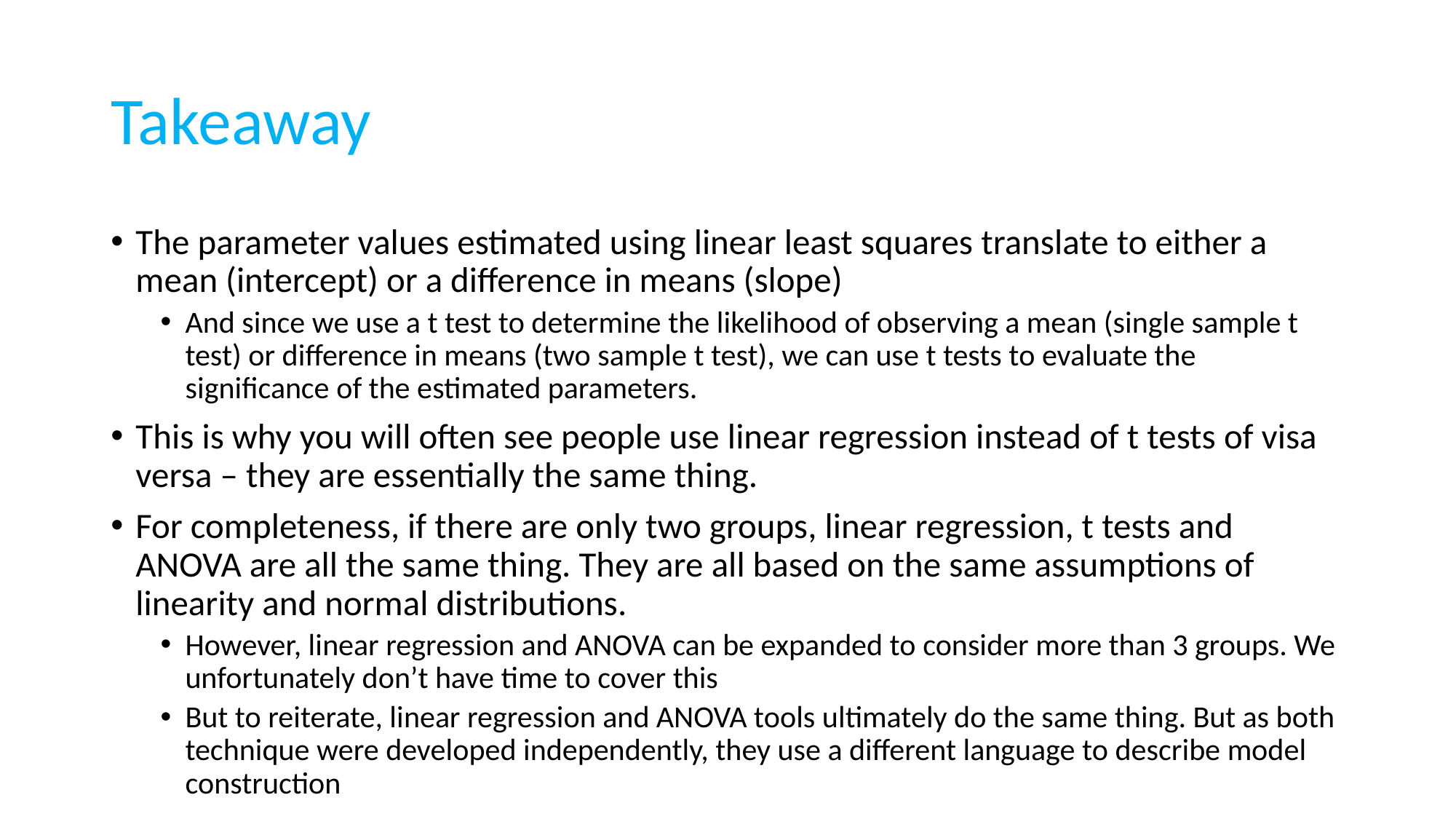

# Takeaway
The parameter values estimated using linear least squares translate to either a mean (intercept) or a difference in means (slope)
And since we use a t test to determine the likelihood of observing a mean (single sample t test) or difference in means (two sample t test), we can use t tests to evaluate the significance of the estimated parameters.
This is why you will often see people use linear regression instead of t tests of visa versa – they are essentially the same thing.
For completeness, if there are only two groups, linear regression, t tests and ANOVA are all the same thing. They are all based on the same assumptions of linearity and normal distributions.
However, linear regression and ANOVA can be expanded to consider more than 3 groups. We unfortunately don’t have time to cover this
But to reiterate, linear regression and ANOVA tools ultimately do the same thing. But as both technique were developed independently, they use a different language to describe model construction